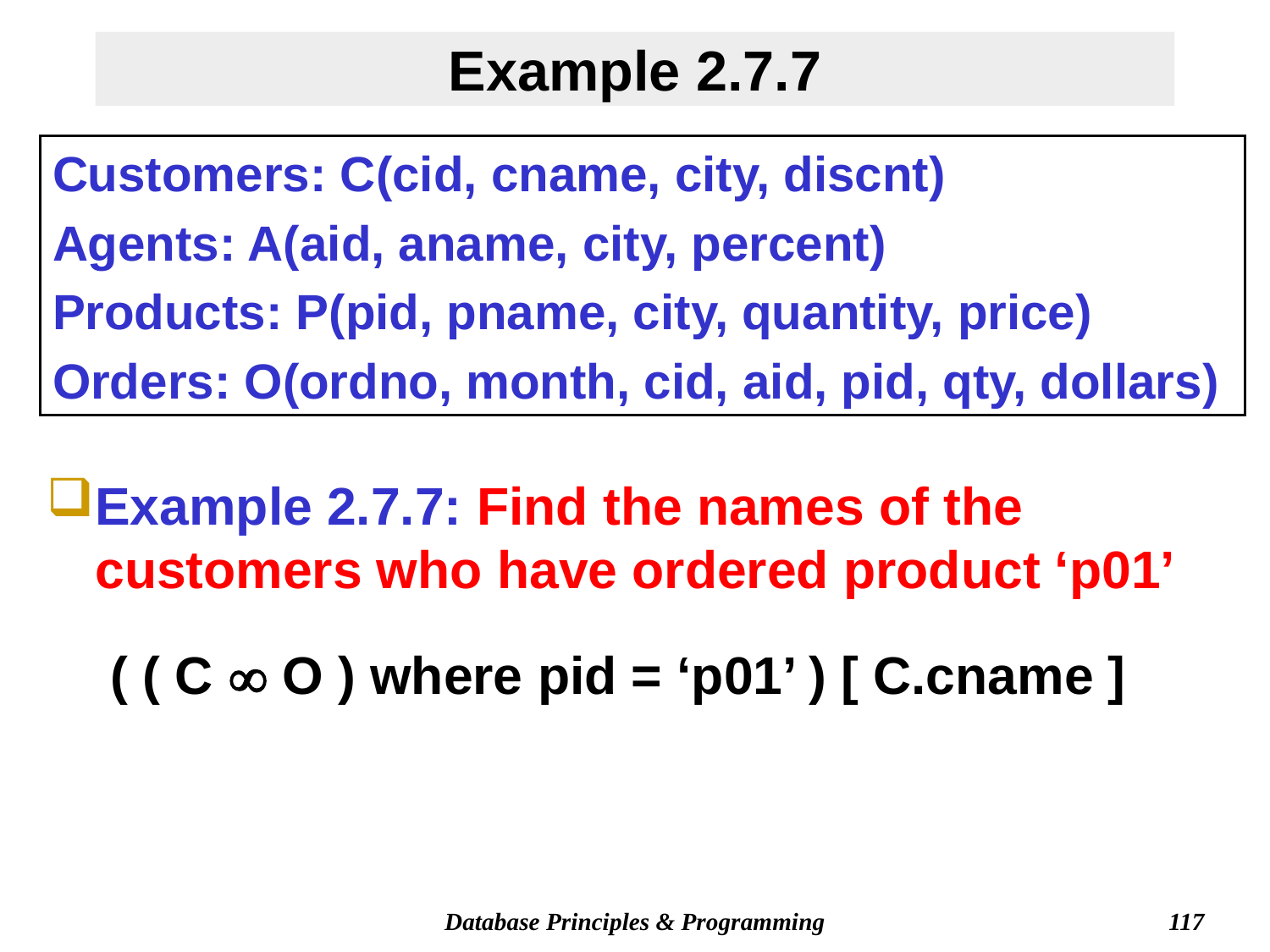

# Example 2.7.7
Customers: C(cid, cname, city, discnt)
Agents: A(aid, aname, city, percent)
Products: P(pid, pname, city, quantity, price)
Orders: O(ordno, month, cid, aid, pid, qty, dollars)
Example 2.7.7: Find the names of the customers who have ordered product ‘p01’
( ( C ∞ O ) where pid = ‘p01’ ) [ C.cname ]

Database Principles & Programming
117